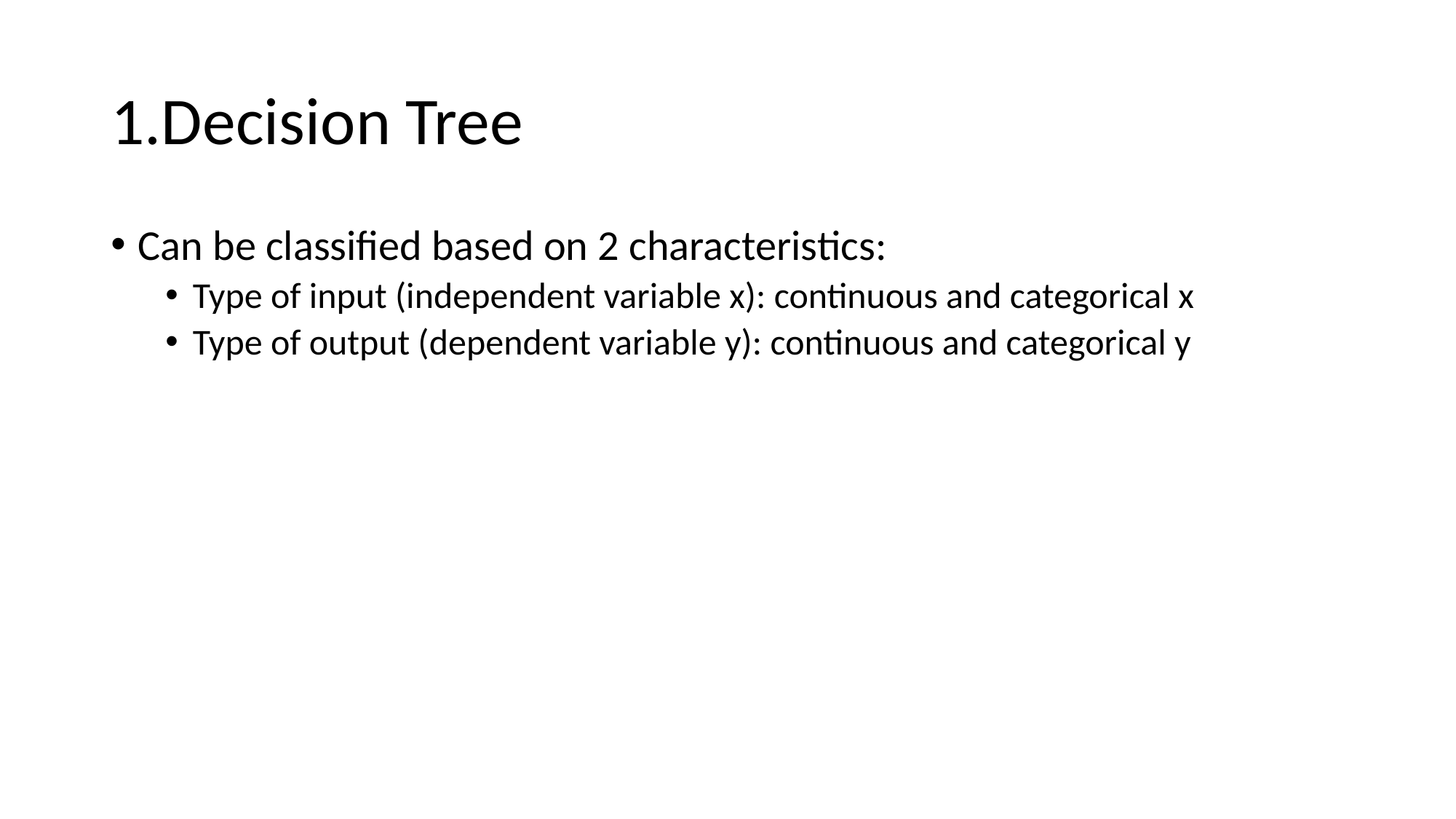

# 1.Decision Tree
Can be classified based on 2 characteristics:
Type of input (independent variable x): continuous and categorical x
Type of output (dependent variable y): continuous and categorical y